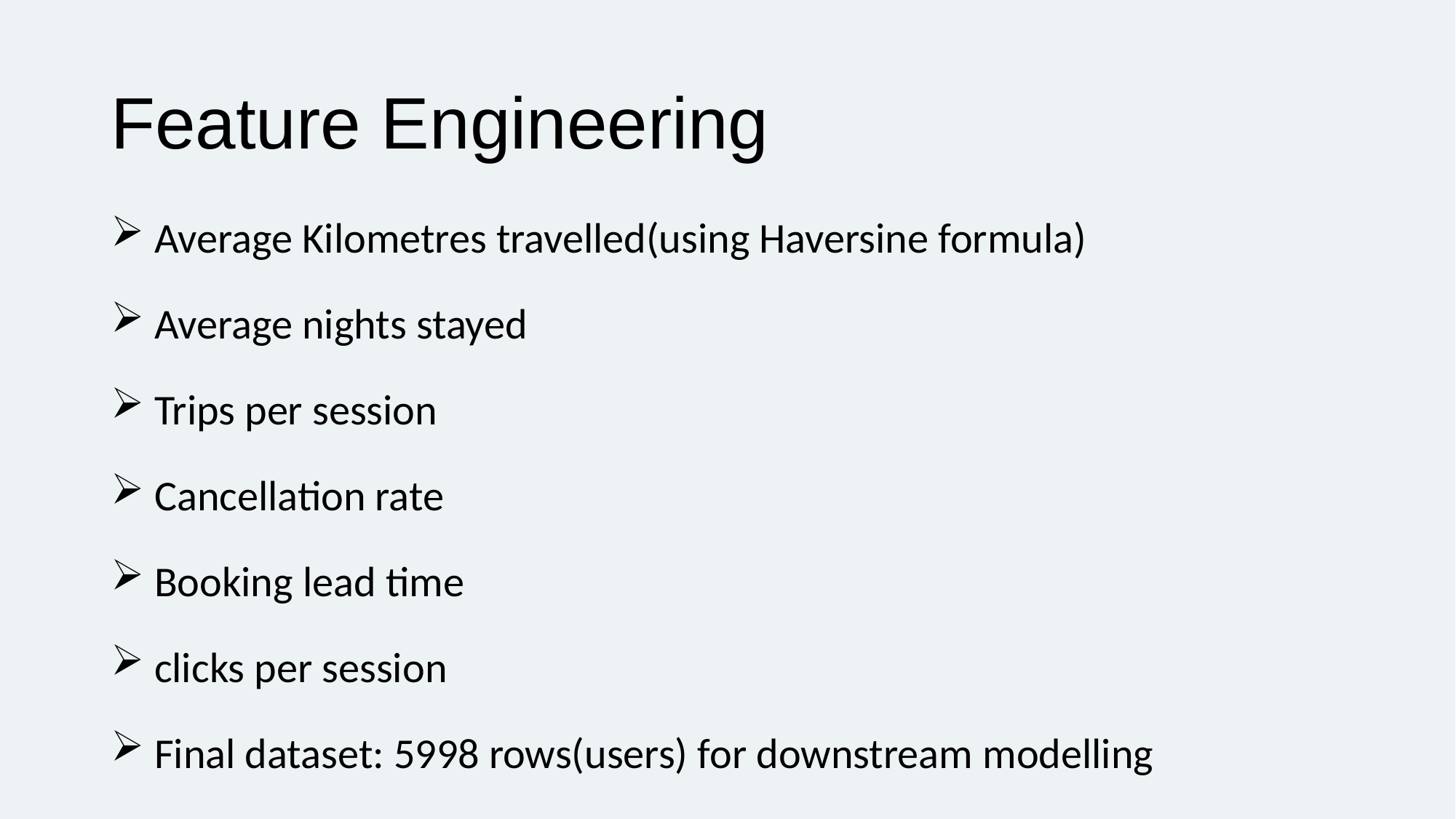

# Feature Engineering
 Average Kilometres travelled(using Haversine formula)
 Average nights stayed
 Trips per session
 Cancellation rate
 Booking lead time
 clicks per session
 Final dataset: 5998 rows(users) for downstream modelling